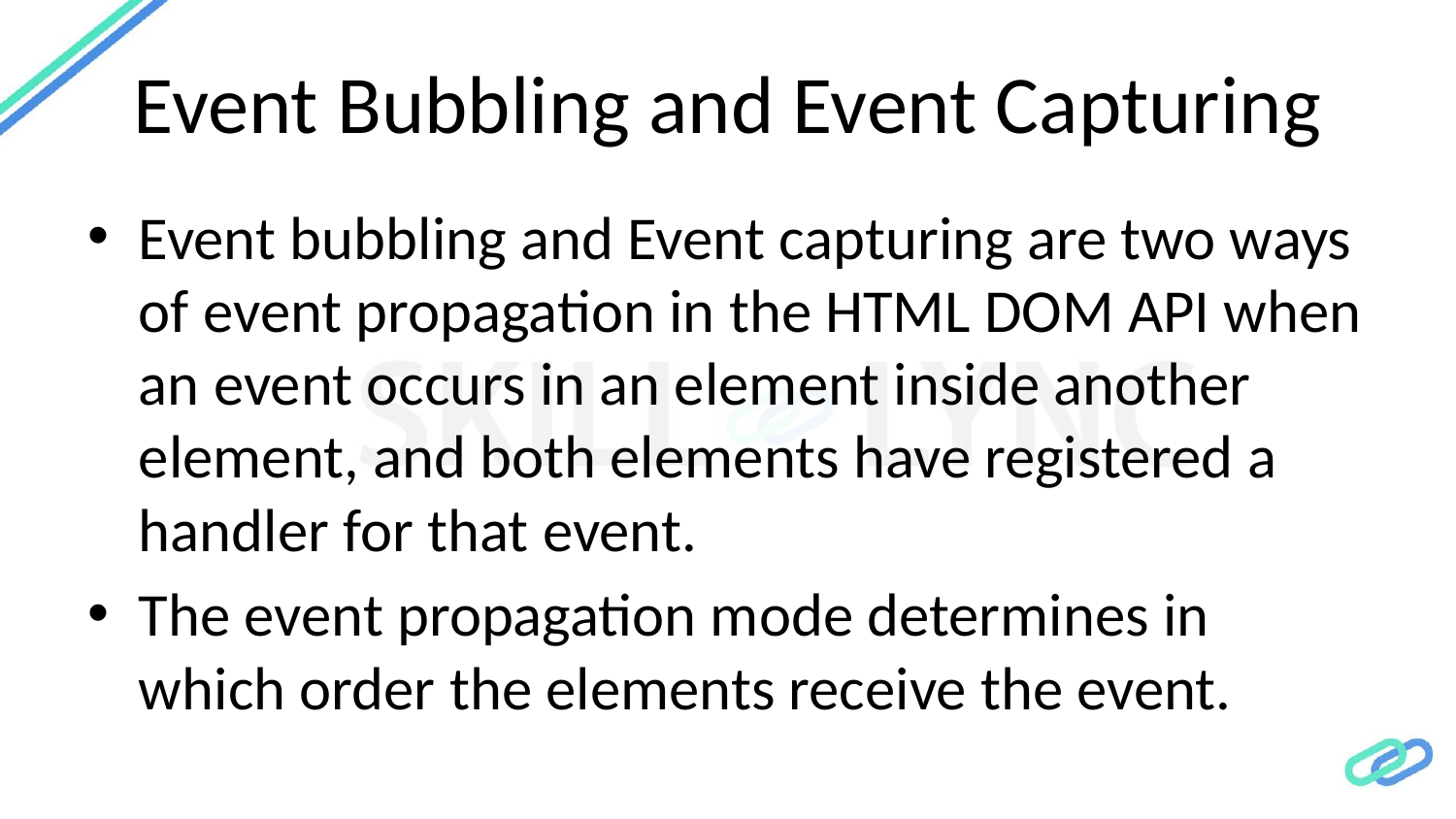

# Event Bubbling and Event Capturing
Event bubbling and Event capturing are two ways of event propagation in the HTML DOM API when an event occurs in an element inside another element, and both elements have registered a handler for that event.
The event propagation mode determines in which order the elements receive the event.